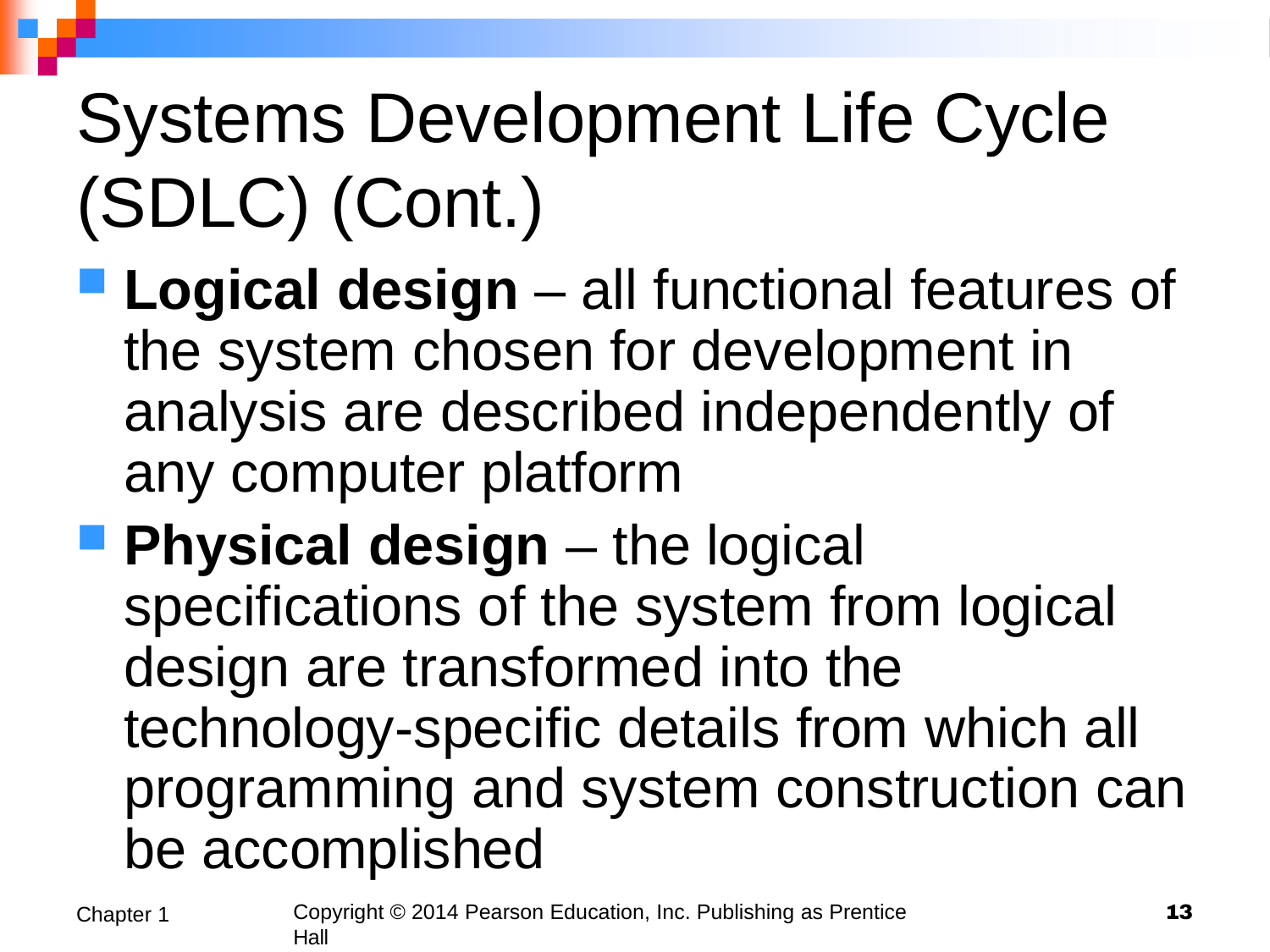

# Systems Development Life Cycle (SDLC) (Cont.)
Logical design – all functional features of the system chosen for development in analysis are described independently of any computer platform
Physical design – the logical specifications of the system from logical design are transformed into the technology-specific details from which all programming and system construction can be accomplished
13
Copyright © 2014 Pearson Education, Inc. Publishing as Prentice Hall
Chapter 1